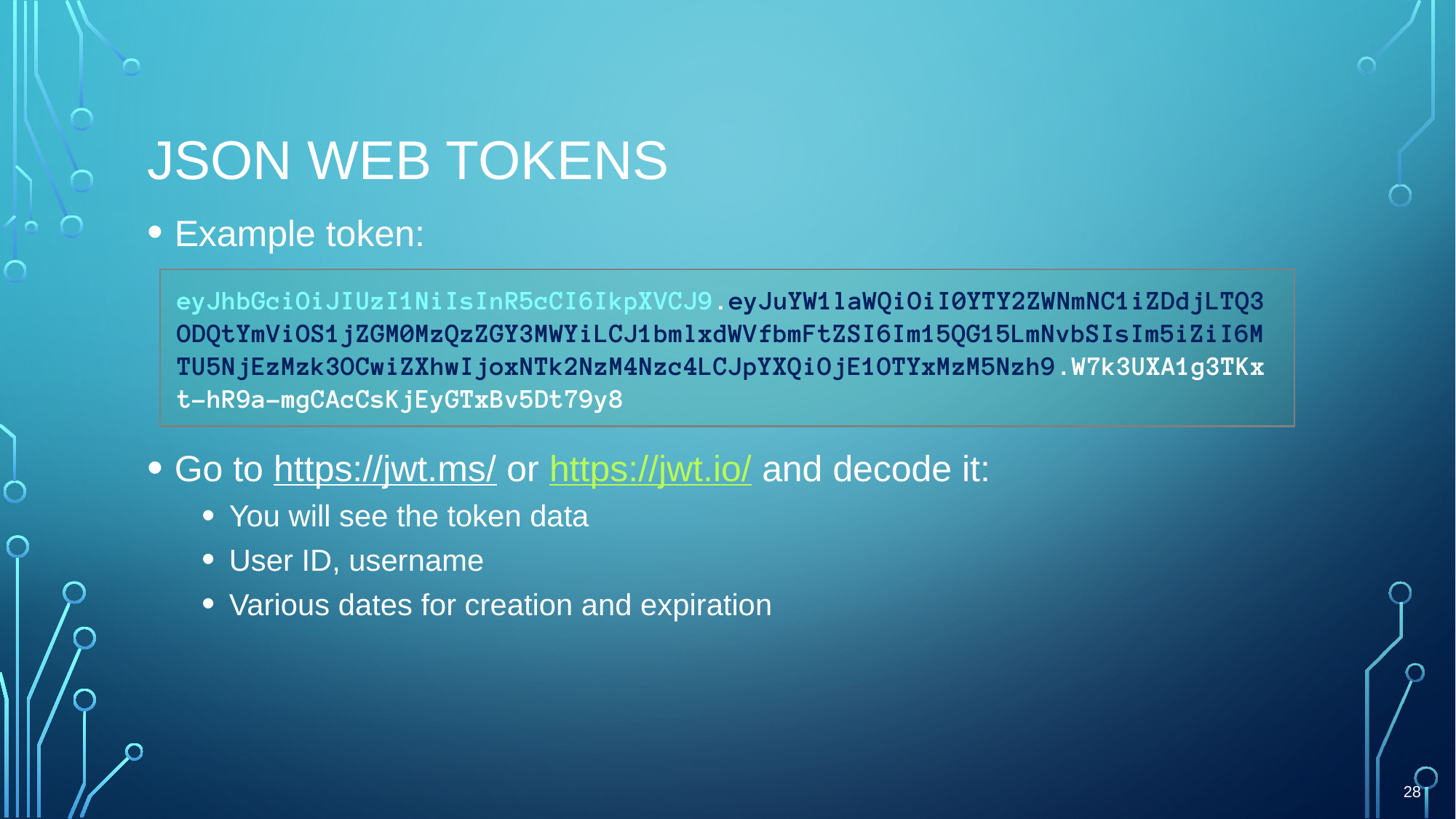

# JSON Web Tokens
Example token:

Go to https://jwt.ms/ or https://jwt.io/ and decode it:
You will see the token data
User ID, username
Various dates for creation and expiration
eyJhbGciOiJIUzI1NiIsInR5cCI6IkpXVCJ9.eyJuYW1laWQiOiI0YTY2ZWNmNC1iZDdjLTQ3ODQtYmViOS1jZGM0MzQzZGY3MWYiLCJ1bmlxdWVfbmFtZSI6Im15QG15LmNvbSIsIm5iZiI6MTU5NjEzMzk3OCwiZXhwIjoxNTk2NzM4Nzc4LCJpYXQiOjE1OTYxMzM5Nzh9.W7k3UXA1g3TKxt-hR9a-mgCAcCsKjEyGTxBv5Dt79y8
28